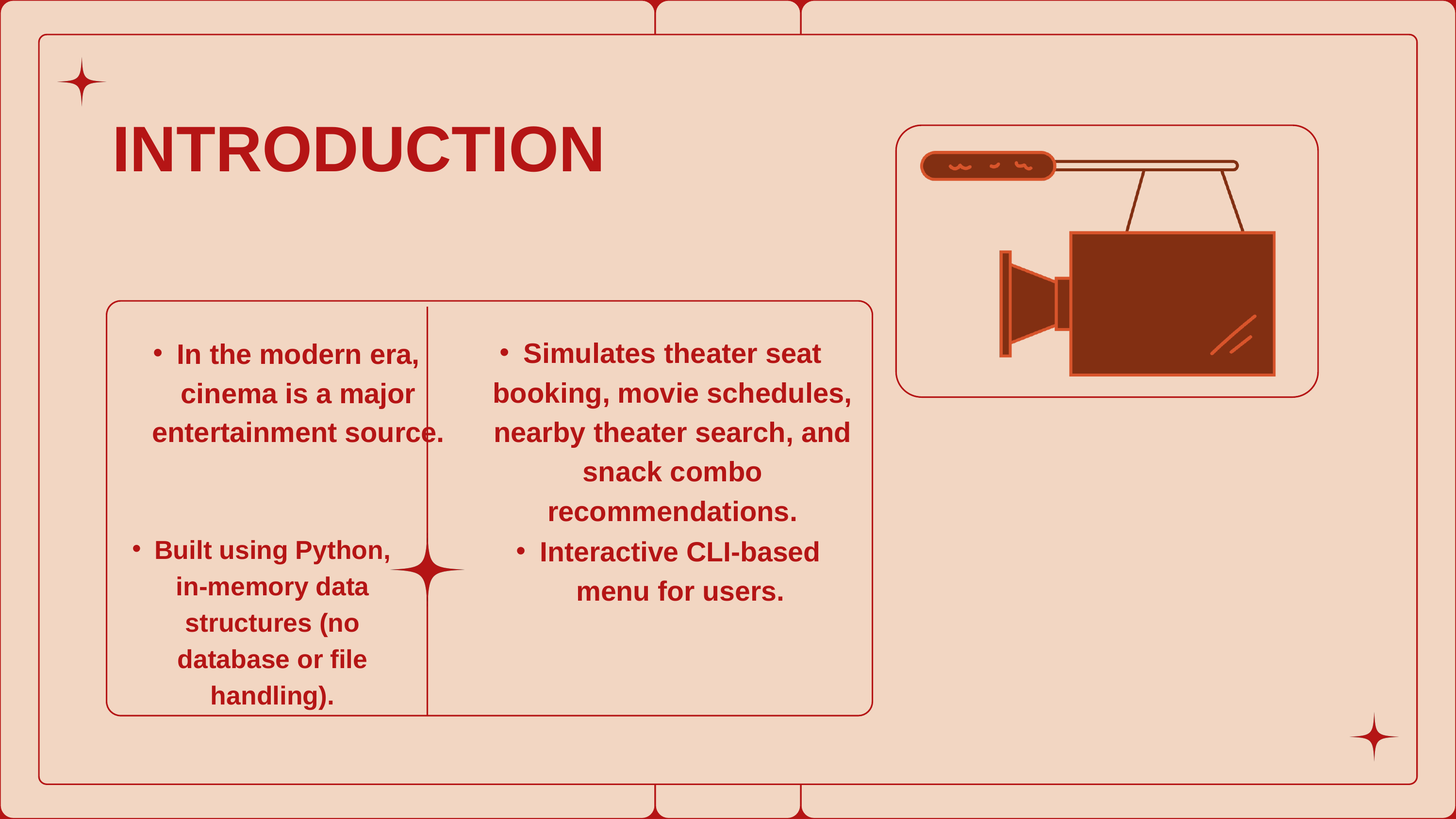

INTRODUCTION

Simulates theater seat booking, movie schedules, nearby theater search, and snack combo recommendations.
In the modern era, cinema is a major entertainment source.

Built using Python, in-memory data structures (no database or file handling).
Interactive CLI-based menu for users.